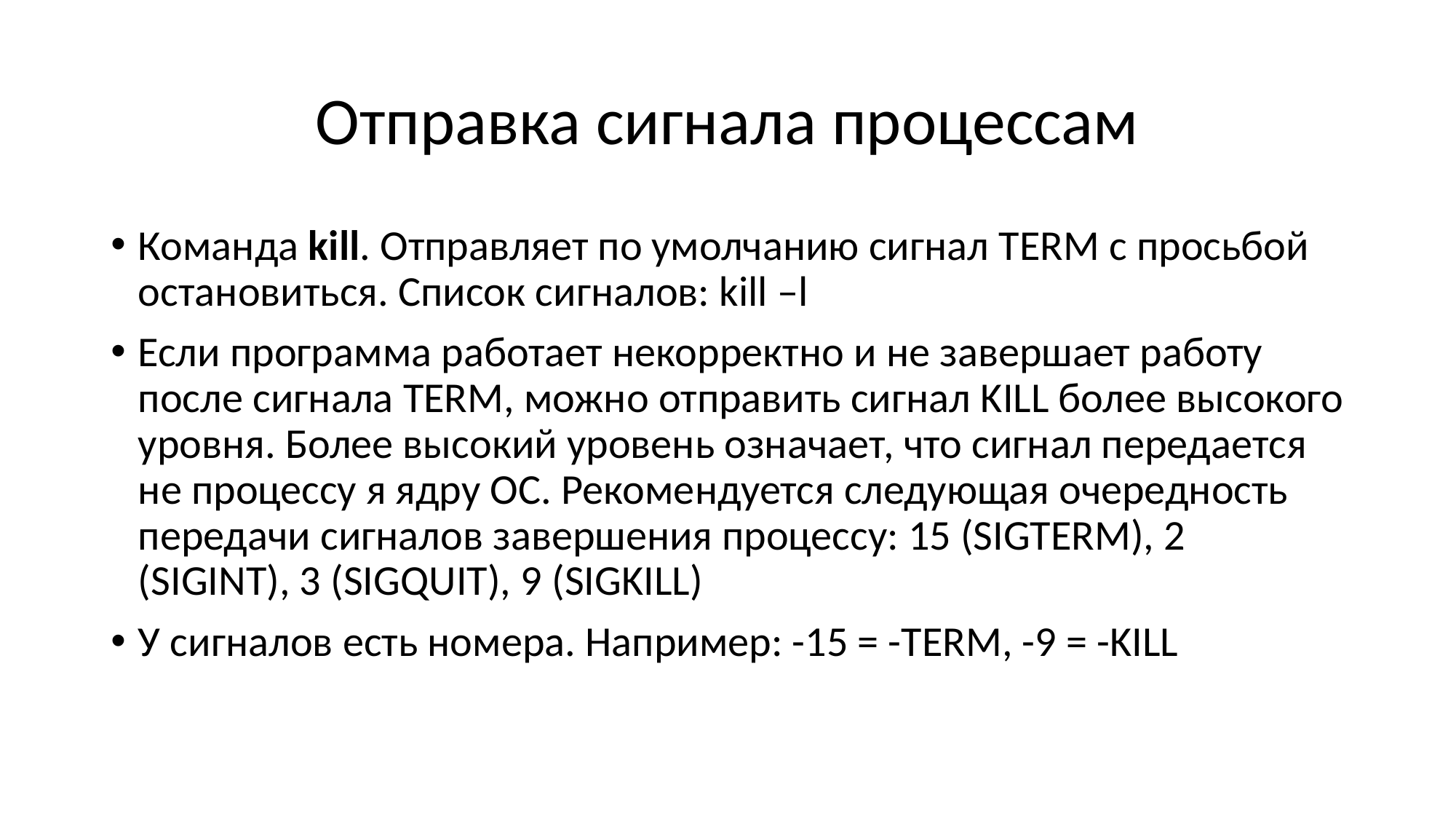

# Отправка сигнала процессам
Команда kill. Отправляет по умолчанию сигнал TERM с просьбой остановиться. Список сигналов: kill –l
Если программа работает некорректно и не завершает работу после сигнала TERM, можно отправить сигнал KILL более высокого уровня. Более высокий уровень означает, что сигнал передается не процессу я ядру ОС. Рекомендуется следующая очередность передачи сигналов завершения процессу: 15 (SIGTERM), 2 (SIGINT), 3 (SIGQUIT), 9 (SIGKILL)
У сигналов есть номера. Например: -15 = -TERM, -9 = -KILL